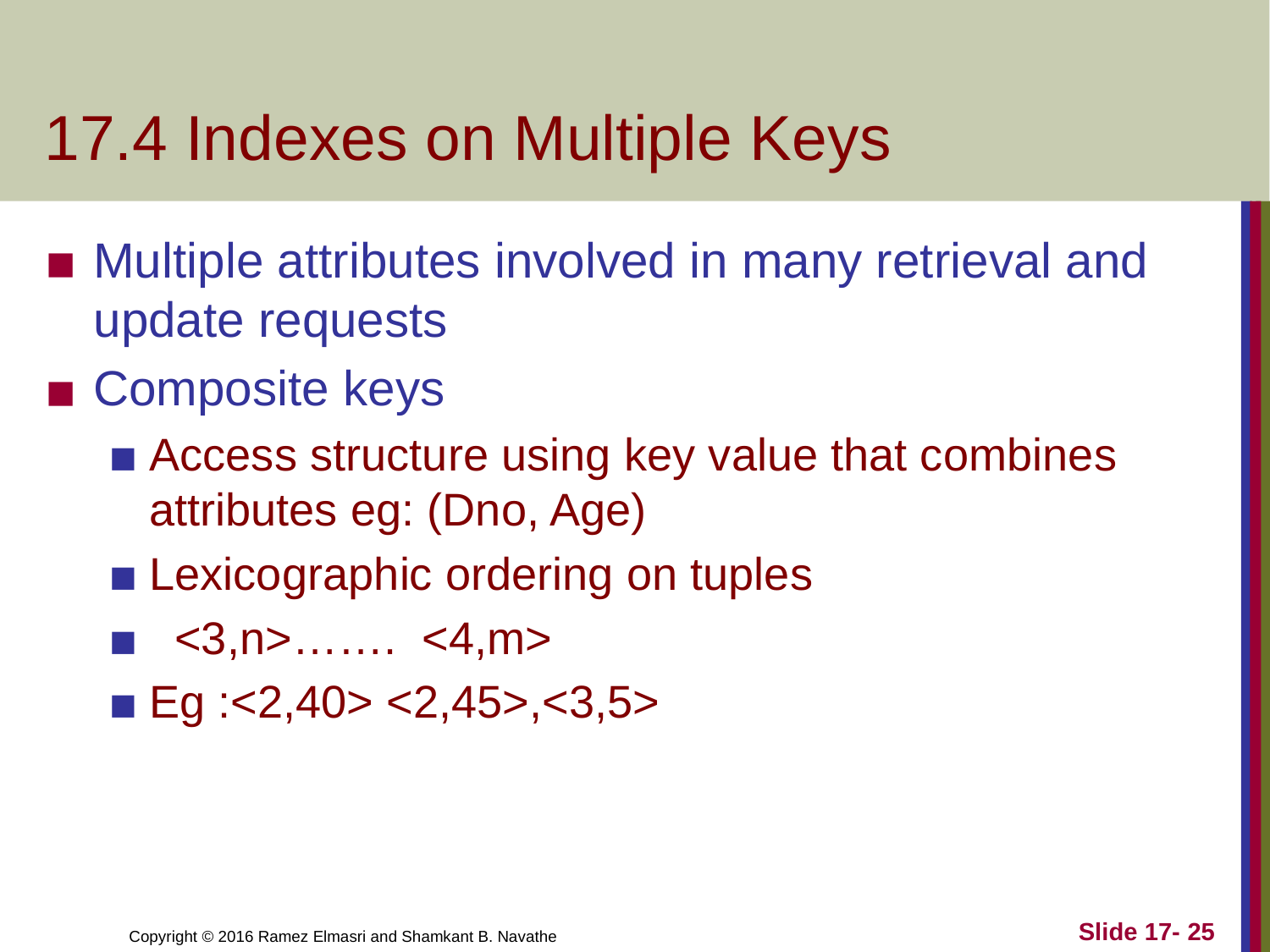

# 17.4 Indexes on Multiple Keys
Multiple attributes involved in many retrieval and update requests
Composite keys
Access structure using key value that combines attributes eg: (Dno, Age)
Lexicographic ordering on tuples
  <3,n>…….  <4,m>
Eg :<2,40> <2,45>,<3,5>
Slide 17- 25